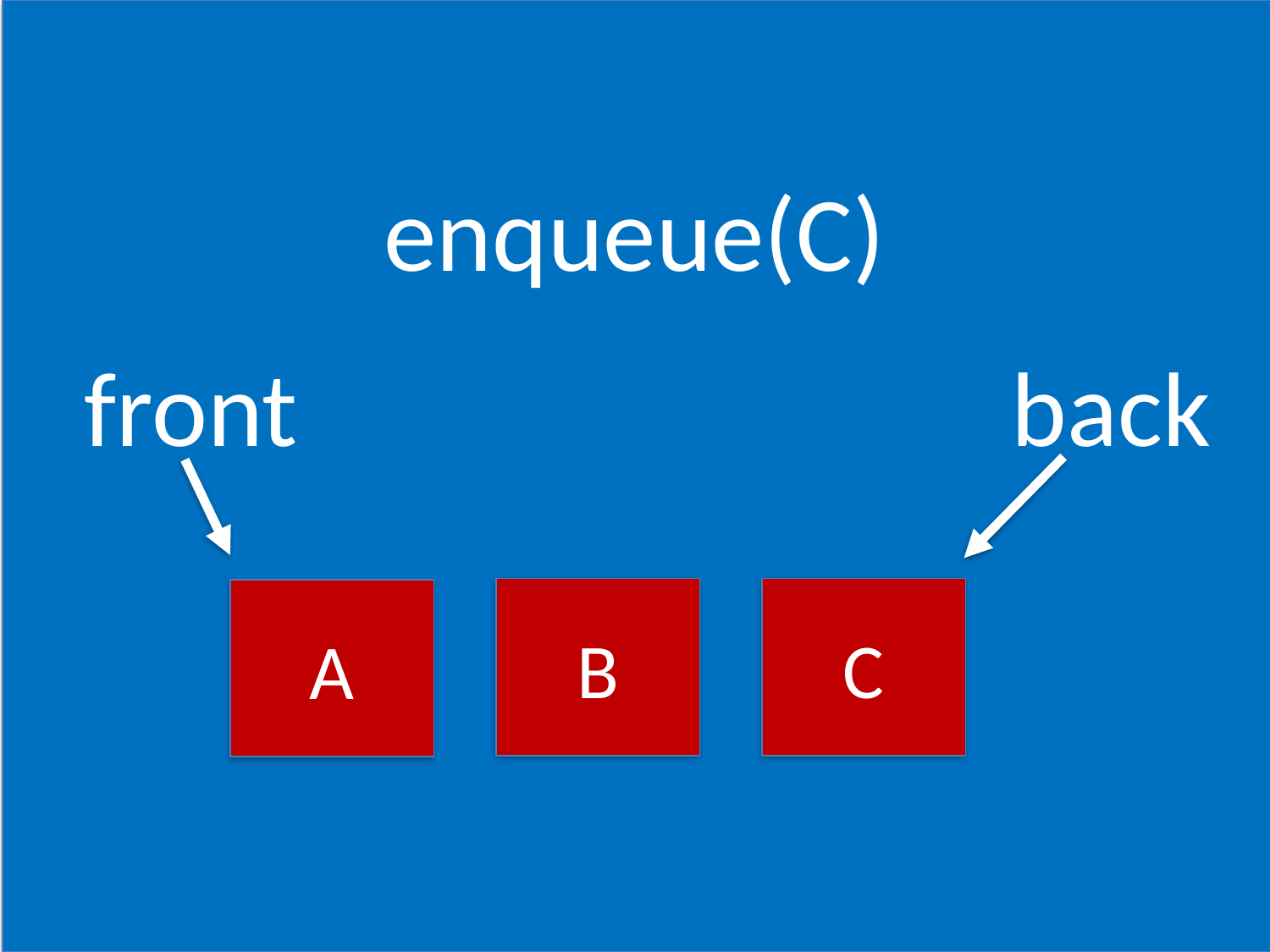

enqueue(C)
front
back
C
B
A
CSCI 1102 Computer Science 2